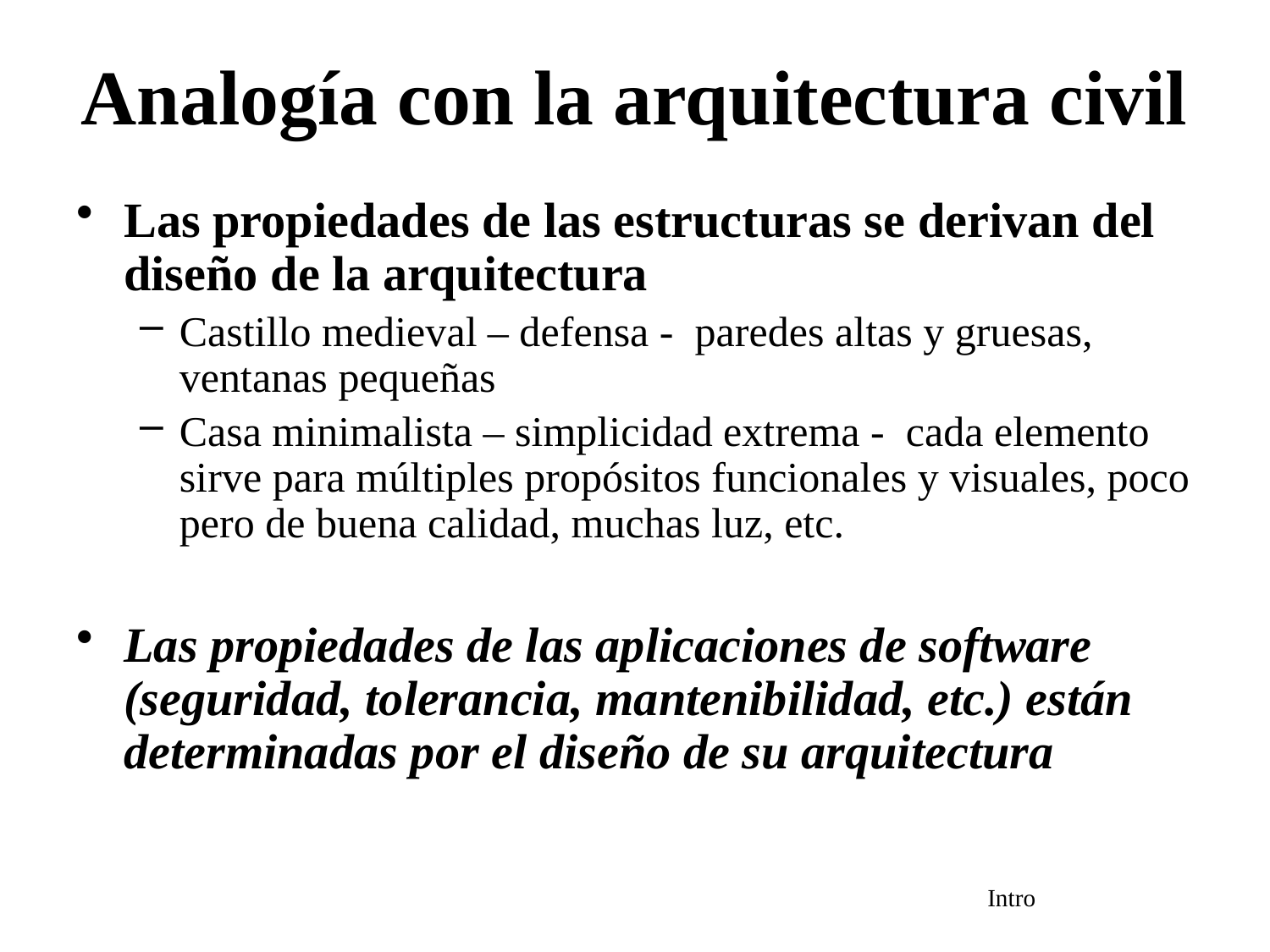

# Analogía con la arquitectura civil
Las propiedades de las estructuras se derivan del diseño de la arquitectura
Castillo medieval – defensa -  paredes altas y gruesas, ventanas pequeñas
Casa minimalista – simplicidad extrema -  cada elemento sirve para múltiples propósitos funcionales y visuales, poco pero de buena calidad, muchas luz, etc.

Las propiedades de las aplicaciones de software (seguridad, tolerancia, mantenibilidad, etc.) están determinadas por el diseño de su arquitectura